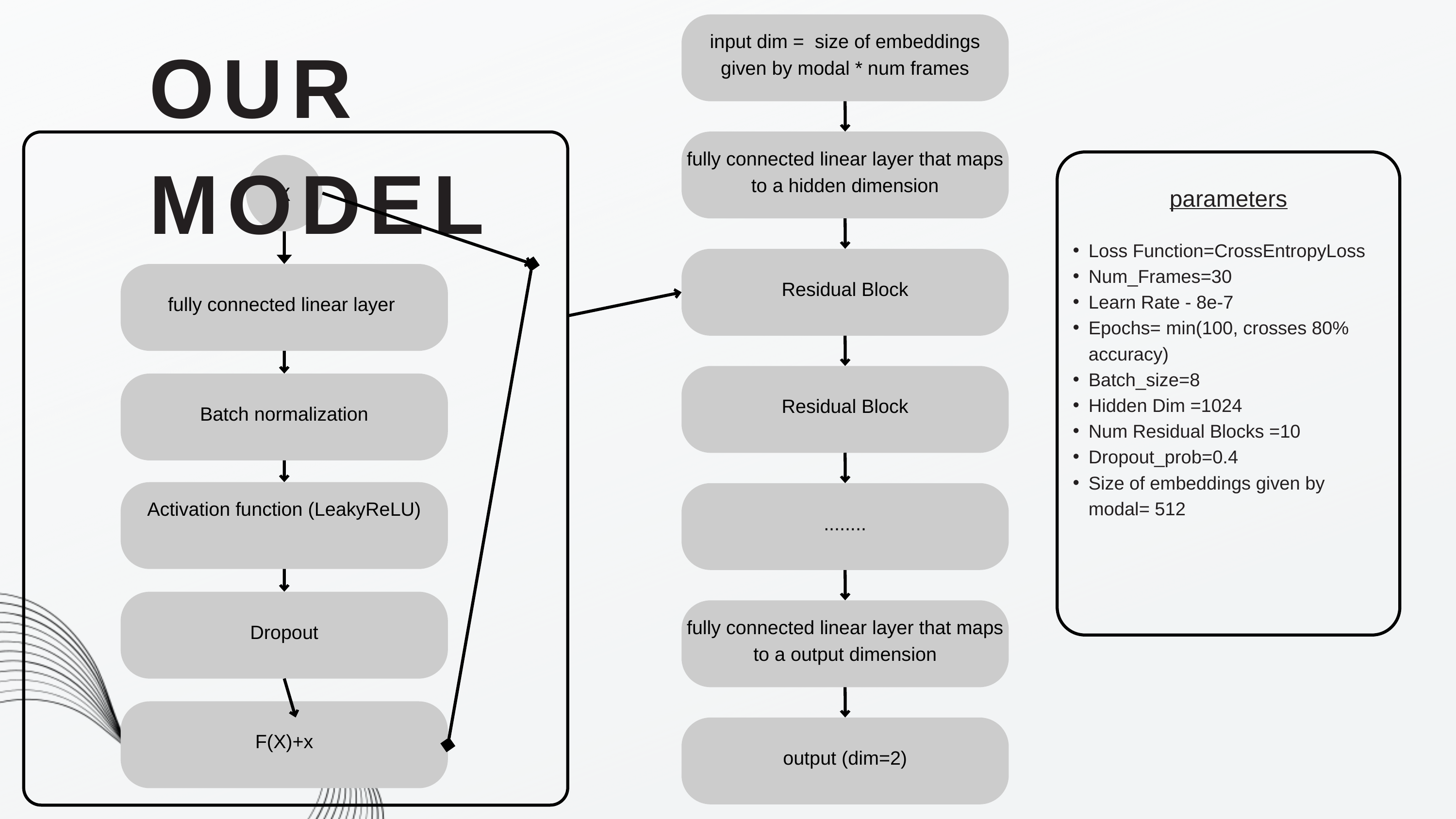

input dim =  size of embeddings given by modal * num frames
OUR MODEL

fully connected linear layer that maps to a hidden dimension

X
parameters

Loss Function=CrossEntropyLoss
Num_Frames=30
Learn Rate - 8e-7
Epochs= min(100, crosses 80% accuracy)
Batch_size=8
Hidden Dim =1024
Num Residual Blocks =10
Dropout_prob=0.4
Size of embeddings given by modal= 512

Residual Block

fully connected linear layer

Residual Block

Batch normalization

Activation function (LeakyReLU)

........

Dropout

fully connected linear layer that maps to a output dimension

F(X)+x

output (dim=2)